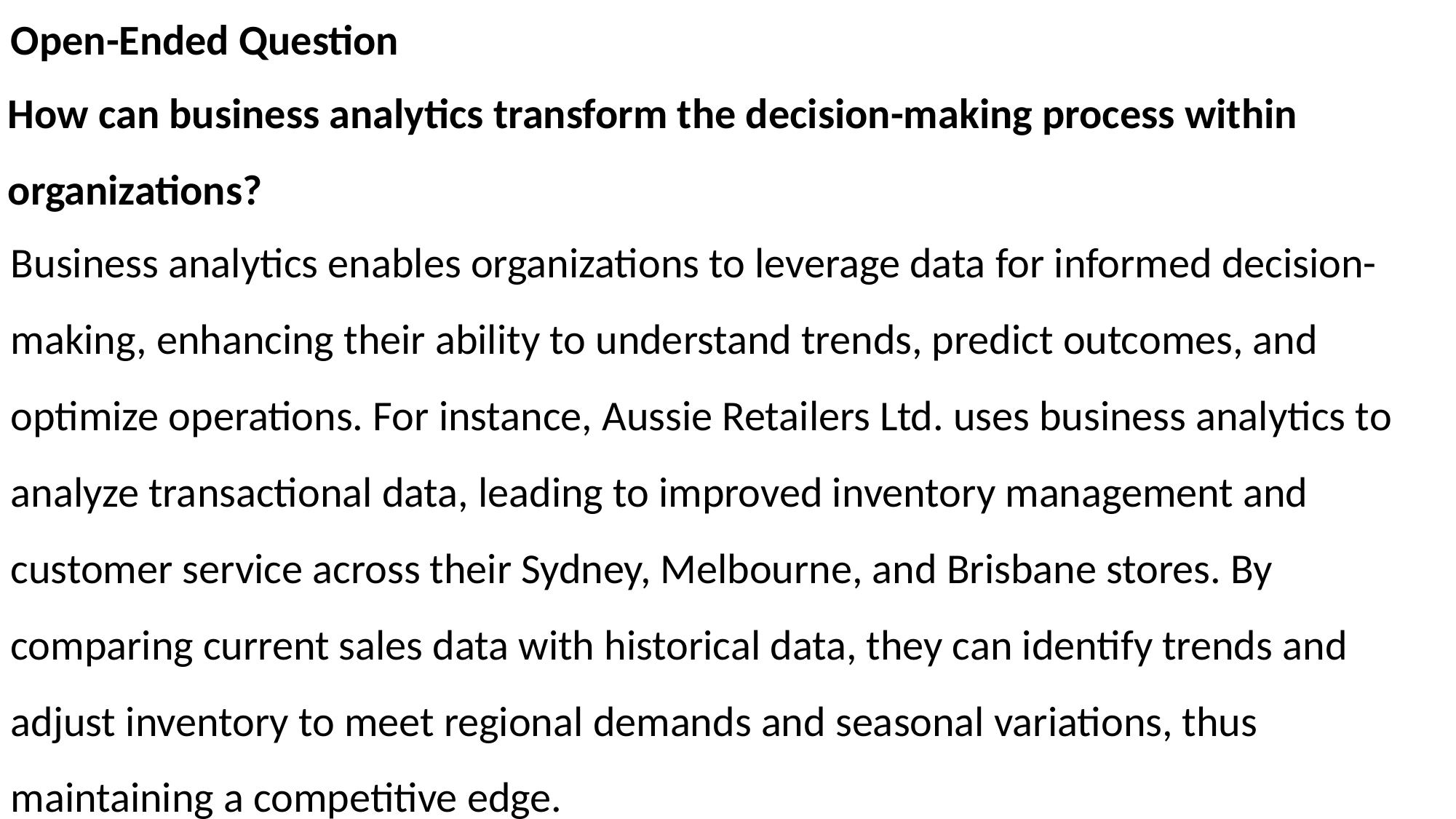

Open-Ended Question
How can business analytics transform the decision-making process within organizations?
Business analytics enables organizations to leverage data for informed decision-making, enhancing their ability to understand trends, predict outcomes, and optimize operations. For instance, Aussie Retailers Ltd. uses business analytics to analyze transactional data, leading to improved inventory management and customer service across their Sydney, Melbourne, and Brisbane stores. By comparing current sales data with historical data, they can identify trends and adjust inventory to meet regional demands and seasonal variations, thus maintaining a competitive edge.